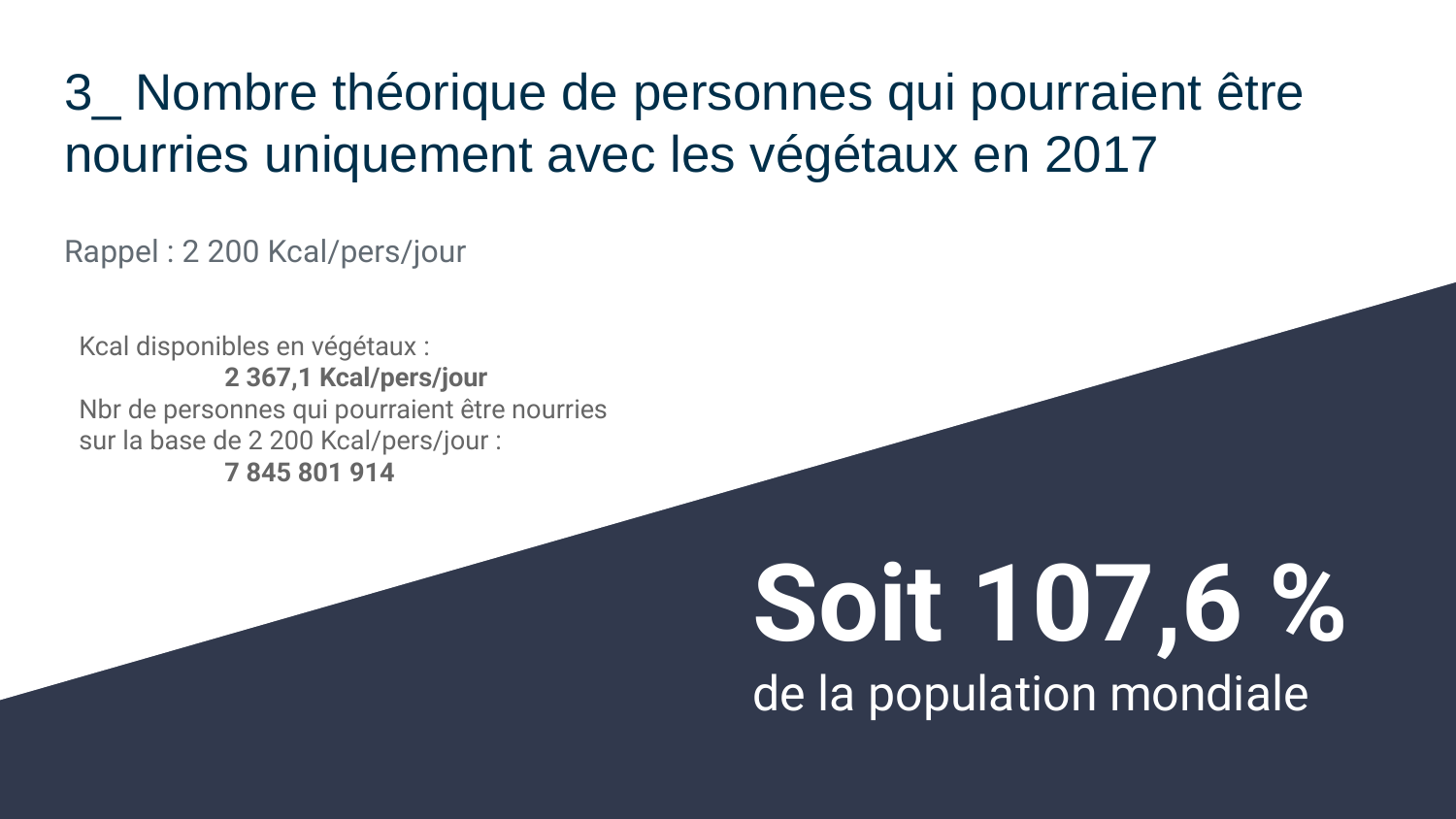

# 3_ Nombre théorique de personnes qui pourraient être nourries uniquement avec les végétaux en 2017
Rappel : 2 200 Kcal/pers/jour
Kcal disponibles en végétaux :
	2 367,1 Kcal/pers/jour
Nbr de personnes qui pourraient être nourries sur la base de 2 200 Kcal/pers/jour :
	7 845 801 914
Soit 107,6 %
de la population mondiale